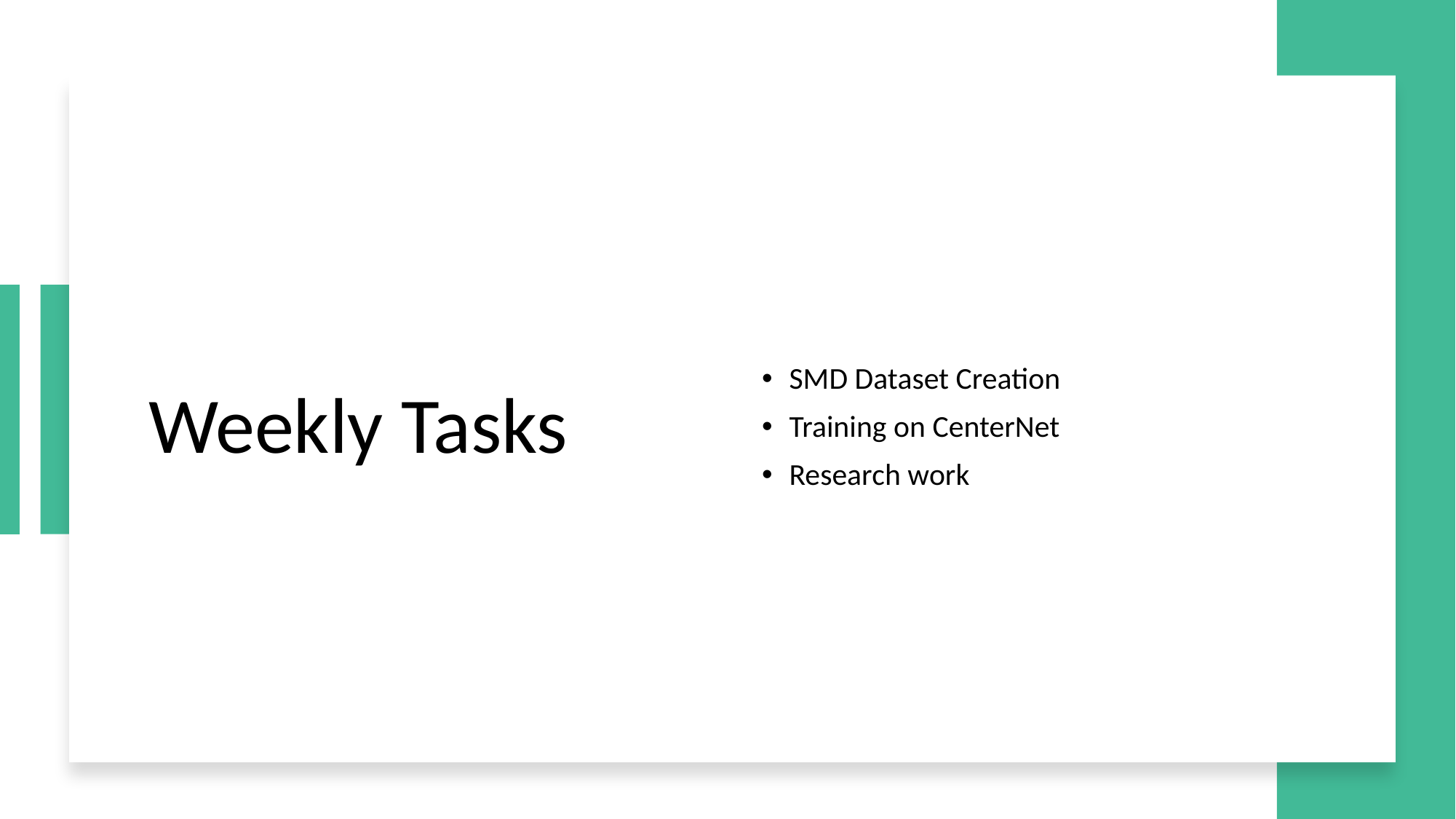

# Weekly Tasks
SMD Dataset Creation
Training on CenterNet
Research work